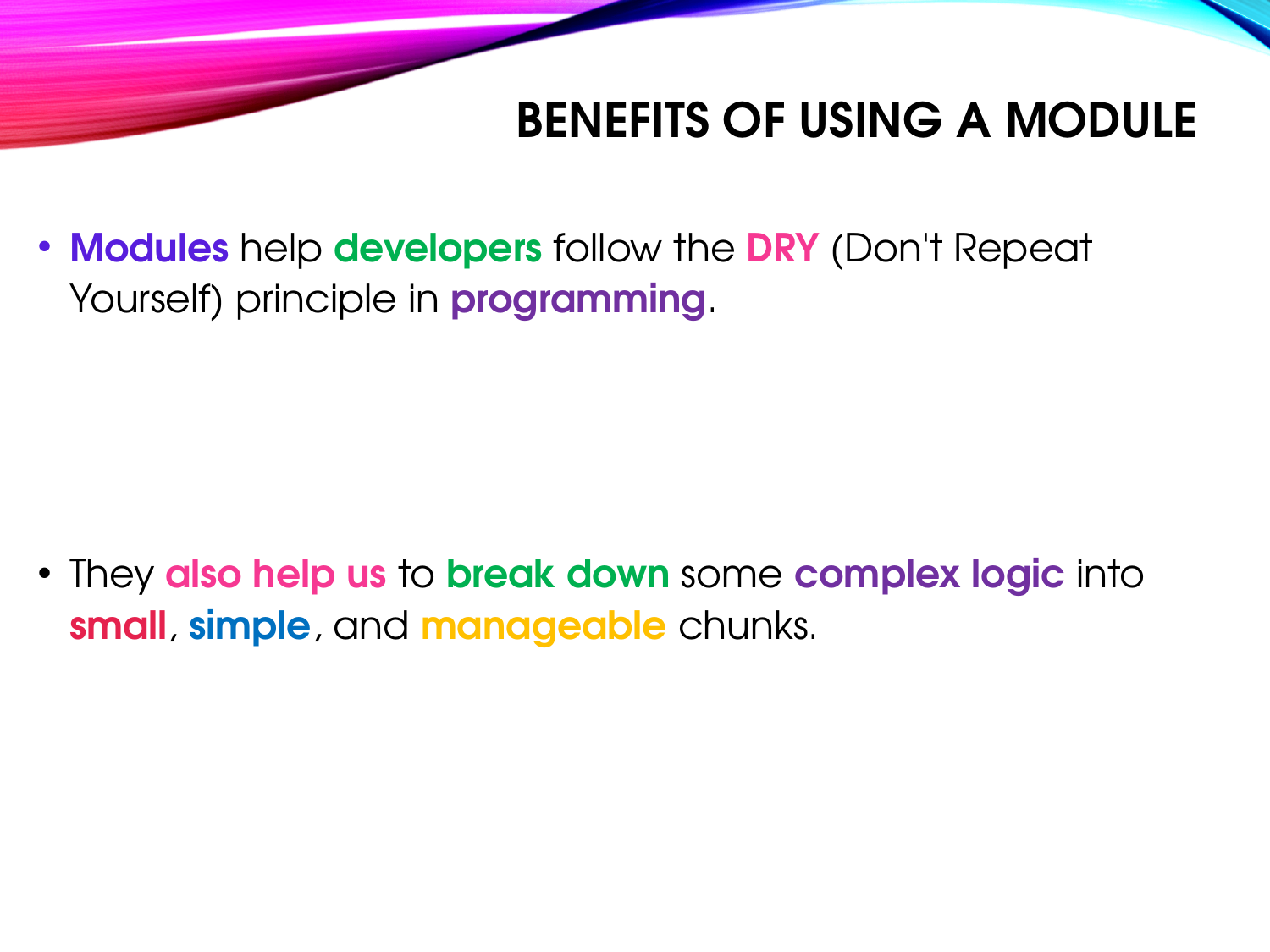

# BenefitS of using a module
Modules help developers follow the DRY (Don't Repeat Yourself) principle in programming.

They also help us to break down some complex logic into small, simple, and manageable chunks.